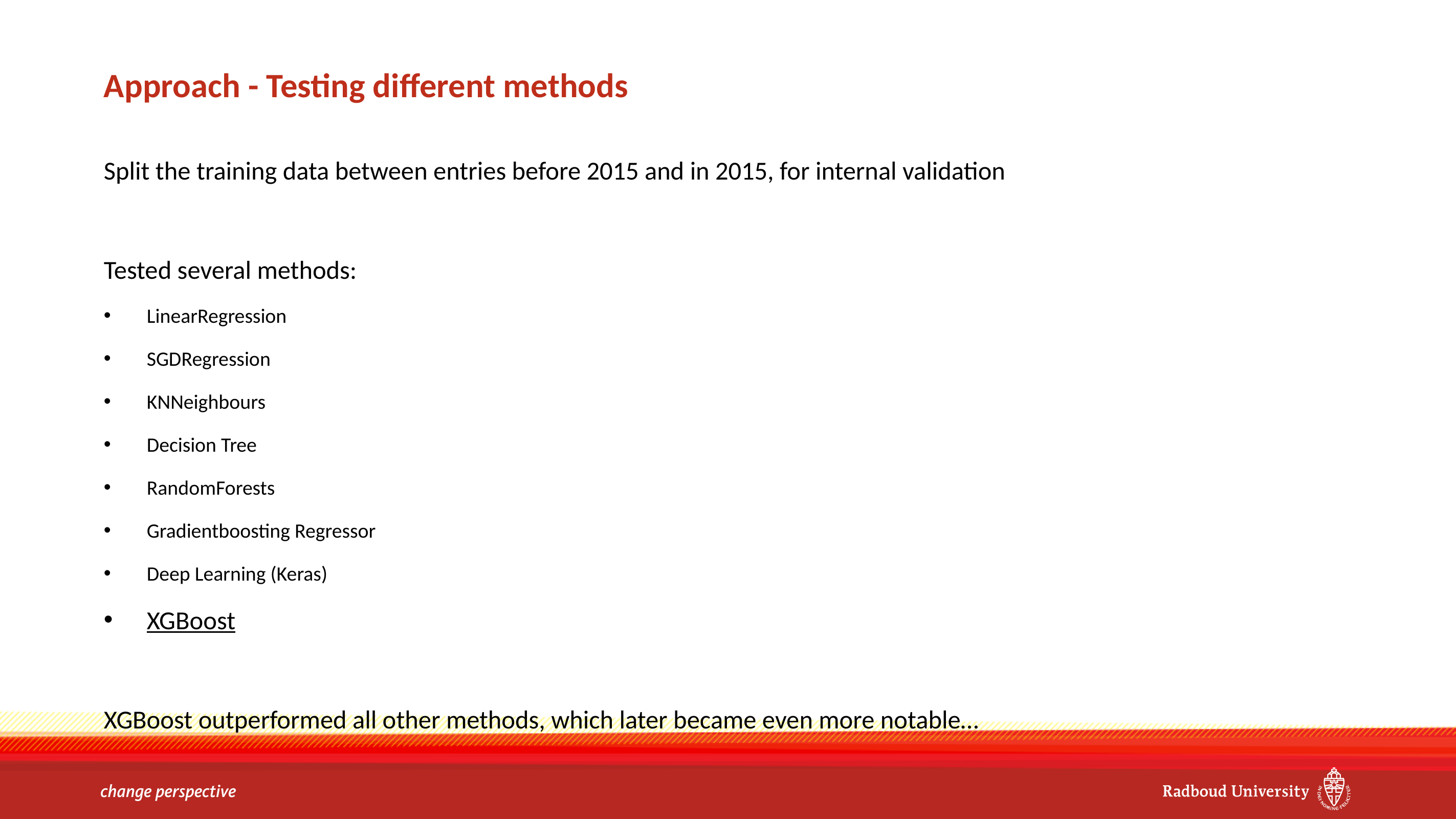

# Approach - Testing different methods
Split the training data between entries before 2015 and in 2015, for internal validation

Tested several methods:
LinearRegression
SGDRegression
KNNeighbours
Decision Tree
RandomForests
Gradientboosting Regressor
Deep Learning (Keras)
XGBoost

XGBoost outperformed all other methods, which later became even more notable…